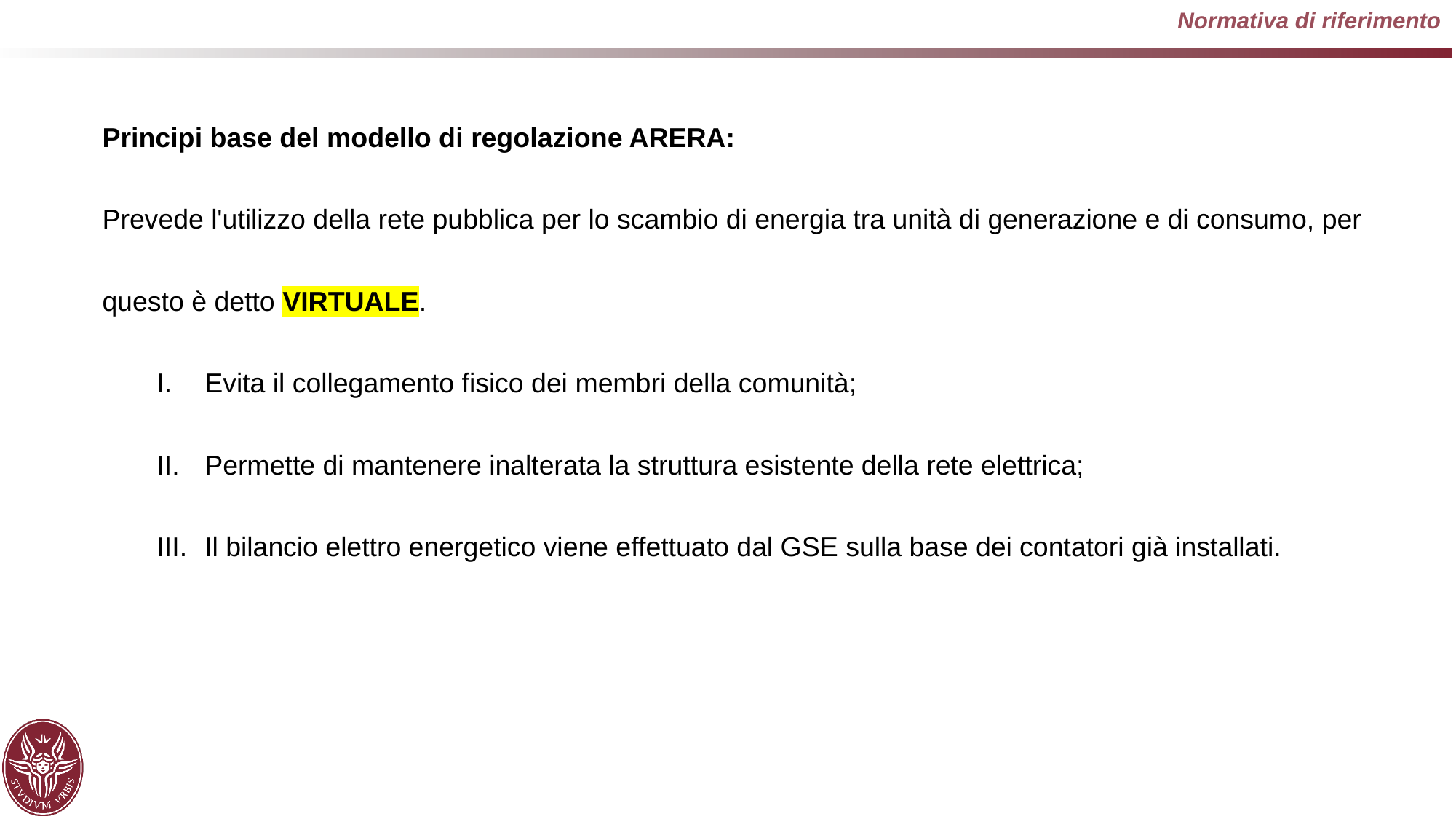

Normativa di riferimento
Principi base del modello di regolazione ARERA:
Prevede l'utilizzo della rete pubblica per lo scambio di energia tra unità di generazione e di consumo, per questo è detto VIRTUALE.
Evita il collegamento fisico dei membri della comunità;
Permette di mantenere inalterata la struttura esistente della rete elettrica;
Il bilancio elettro energetico viene effettuato dal GSE sulla base dei contatori già installati.